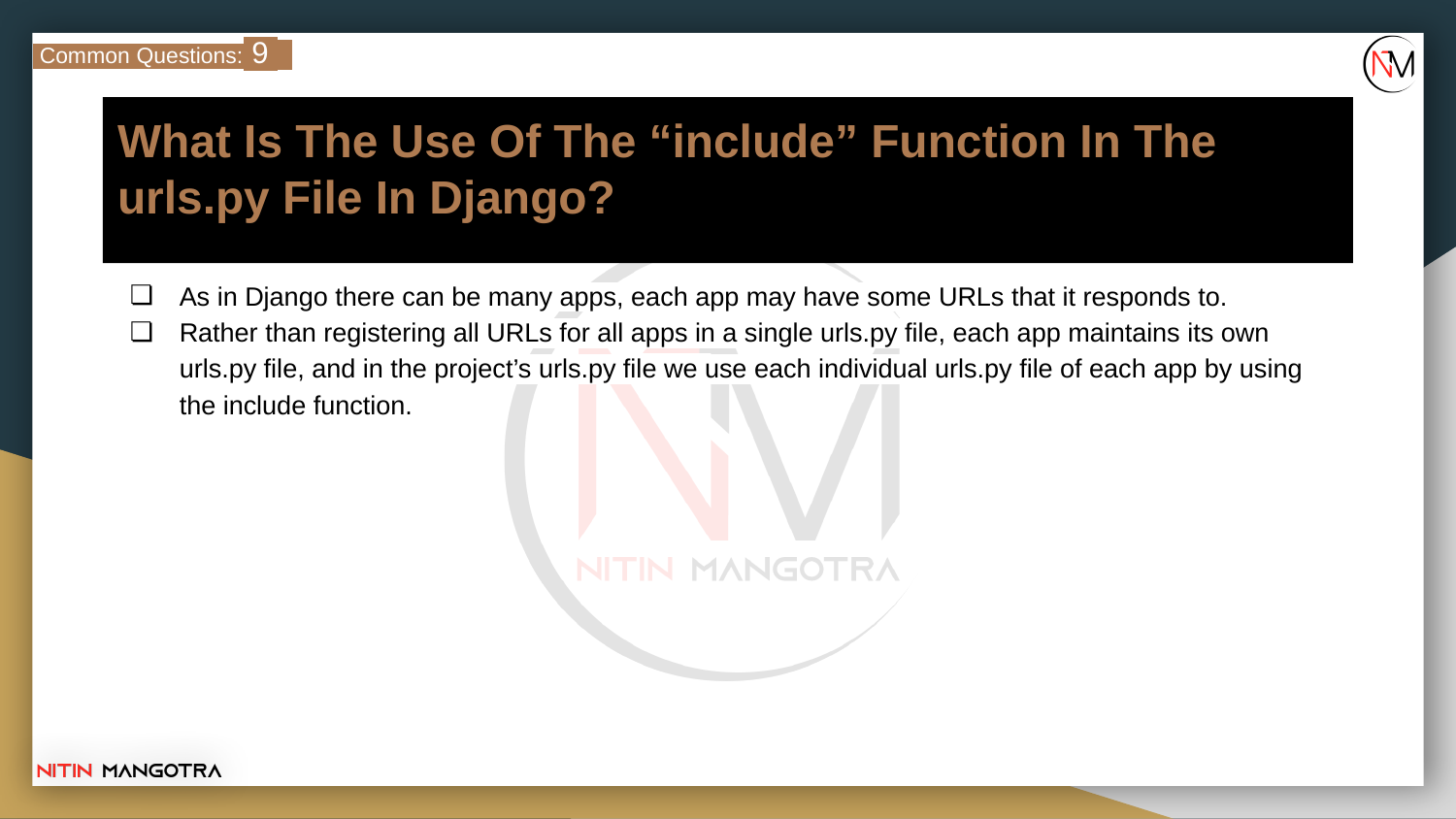

Common Questions: 9
# What Is The Use Of The “include” Function In The urls.py File In Django?
As in Django there can be many apps, each app may have some URLs that it responds to.
Rather than registering all URLs for all apps in a single urls.py file, each app maintains its own urls.py file, and in the project’s urls.py file we use each individual urls.py file of each app by using the include function.